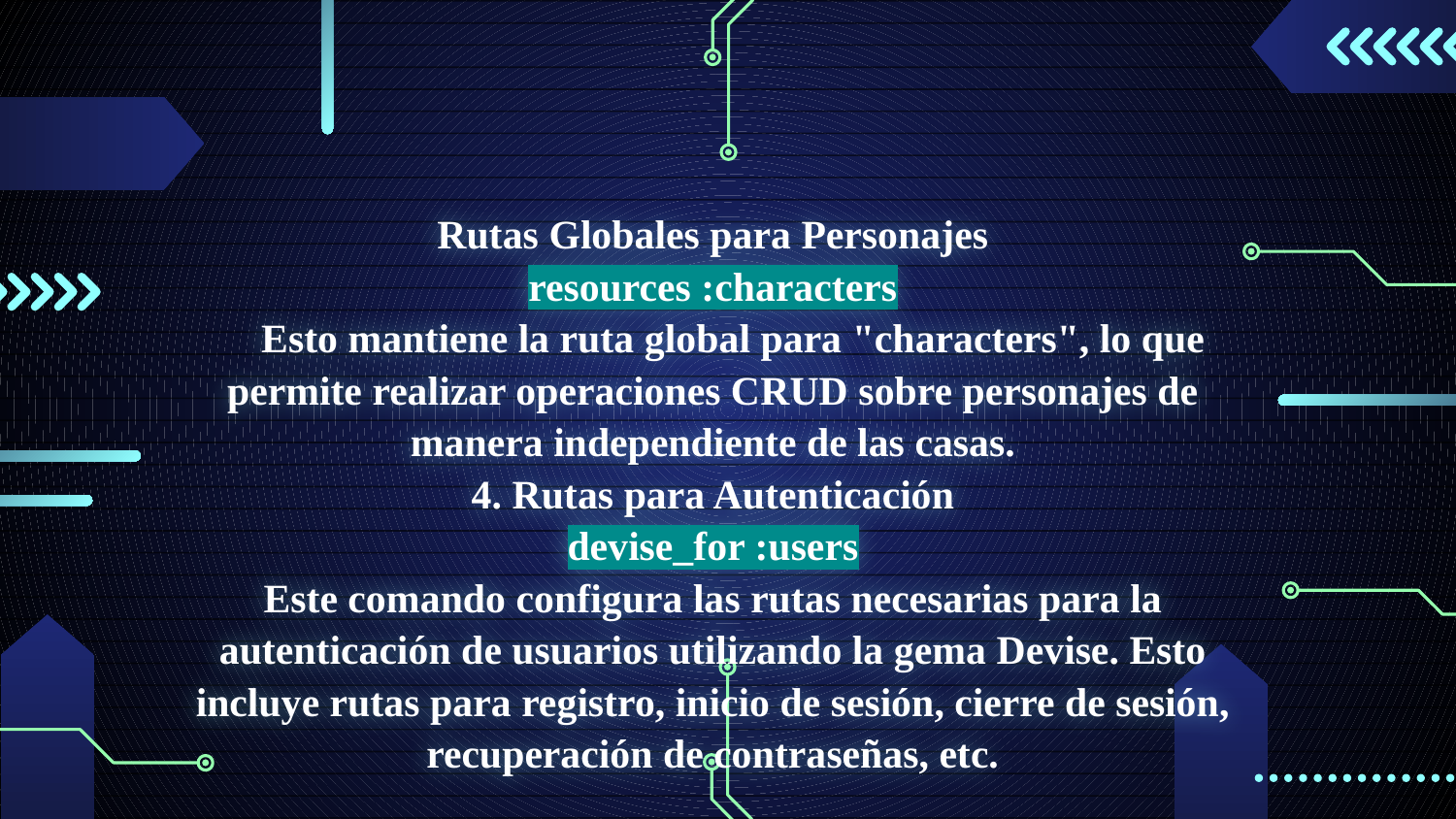

# Rutas Globales para Personajes resources :characters Esto mantiene la ruta global para "characters", lo que permite realizar operaciones CRUD sobre personajes de manera independiente de las casas. 4. Rutas para Autenticación devise_for :users Este comando configura las rutas necesarias para la autenticación de usuarios utilizando la gema Devise. Esto incluye rutas para registro, inicio de sesión, cierre de sesión, recuperación de contraseñas, etc.